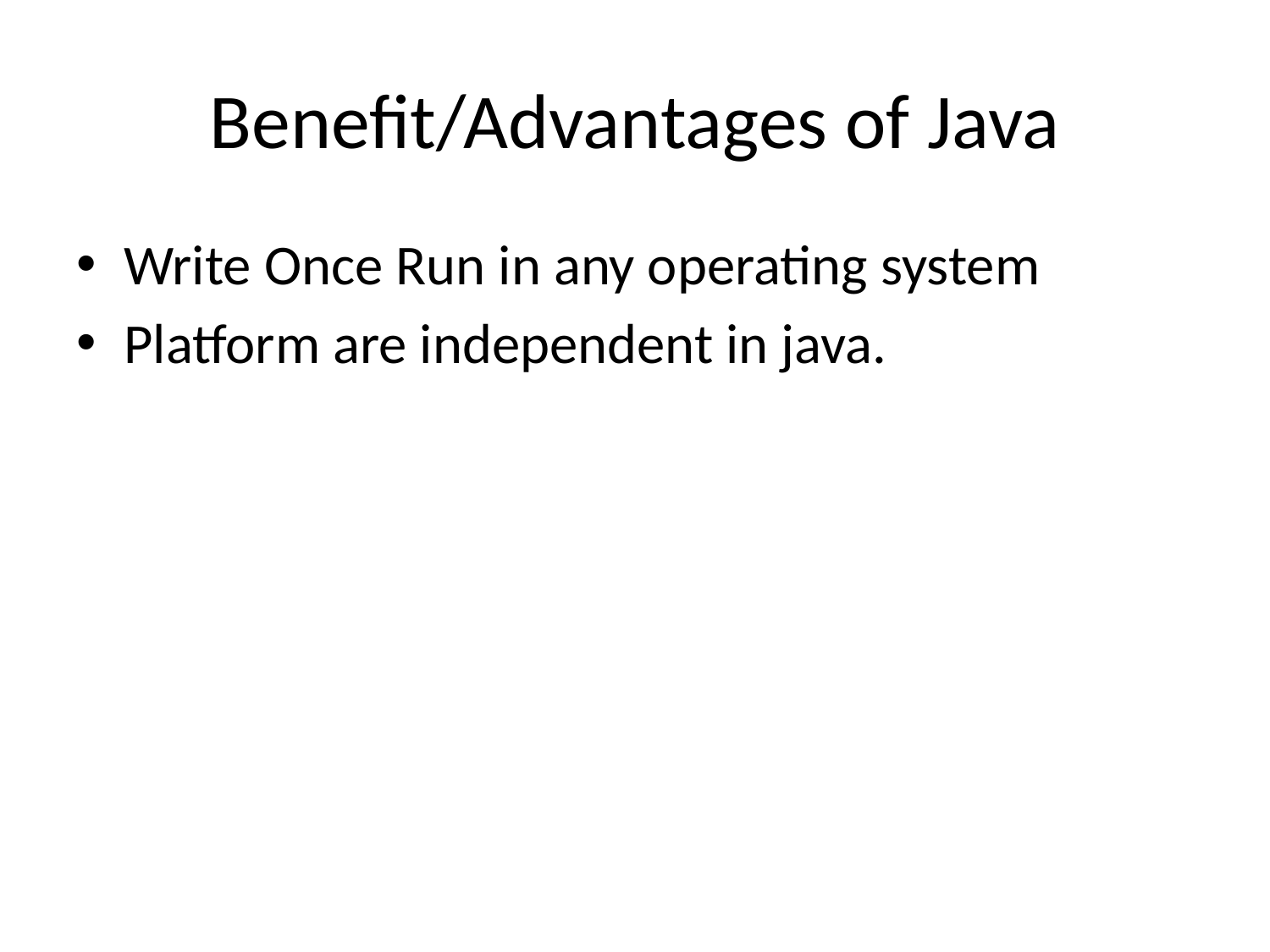

# Benefit/Advantages of Java
Write Once Run in any operating system
Platform are independent in java.